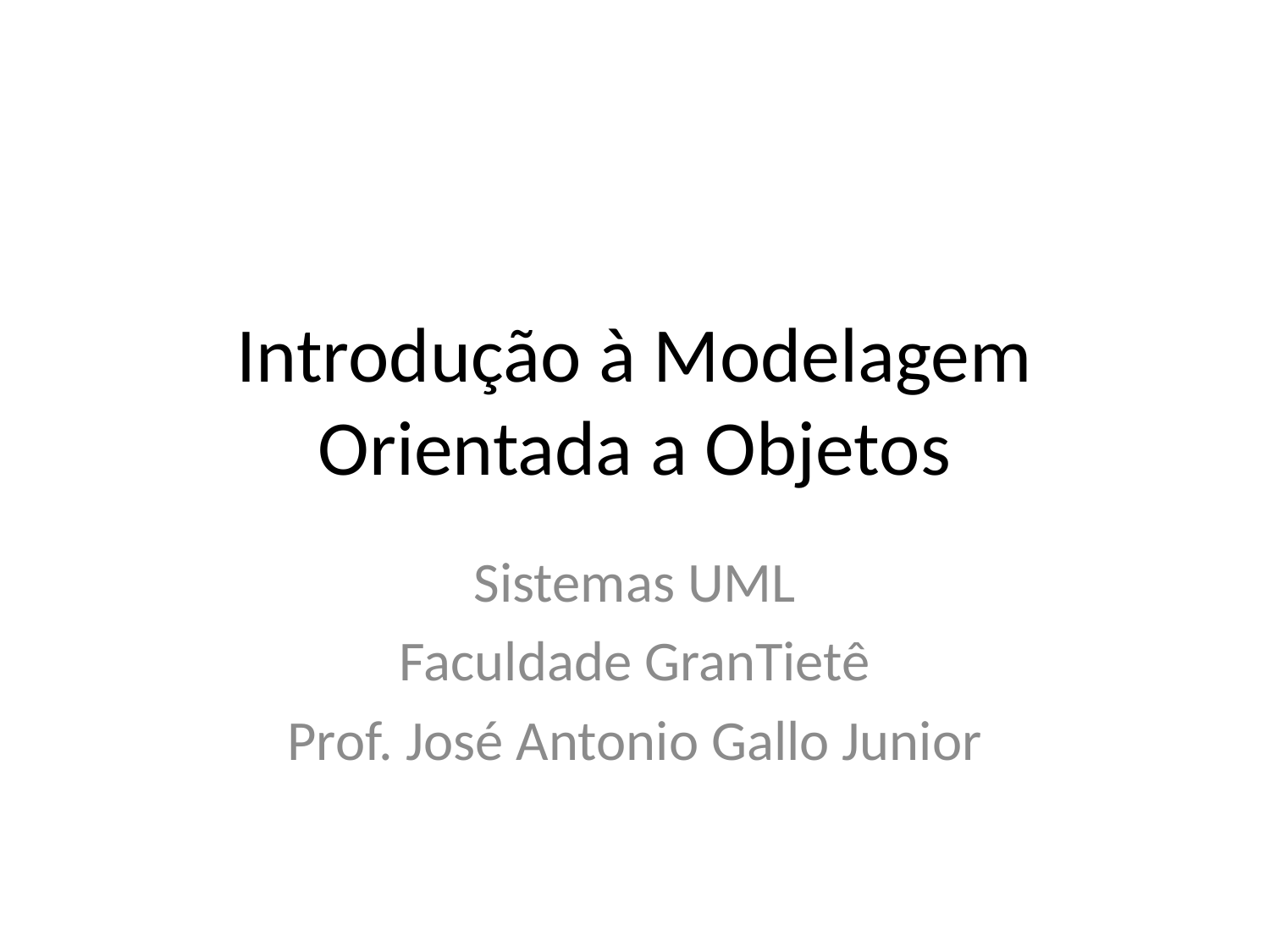

# Introdução à Modelagem Orientada a Objetos
Sistemas UML
Faculdade GranTietê
Prof. José Antonio Gallo Junior